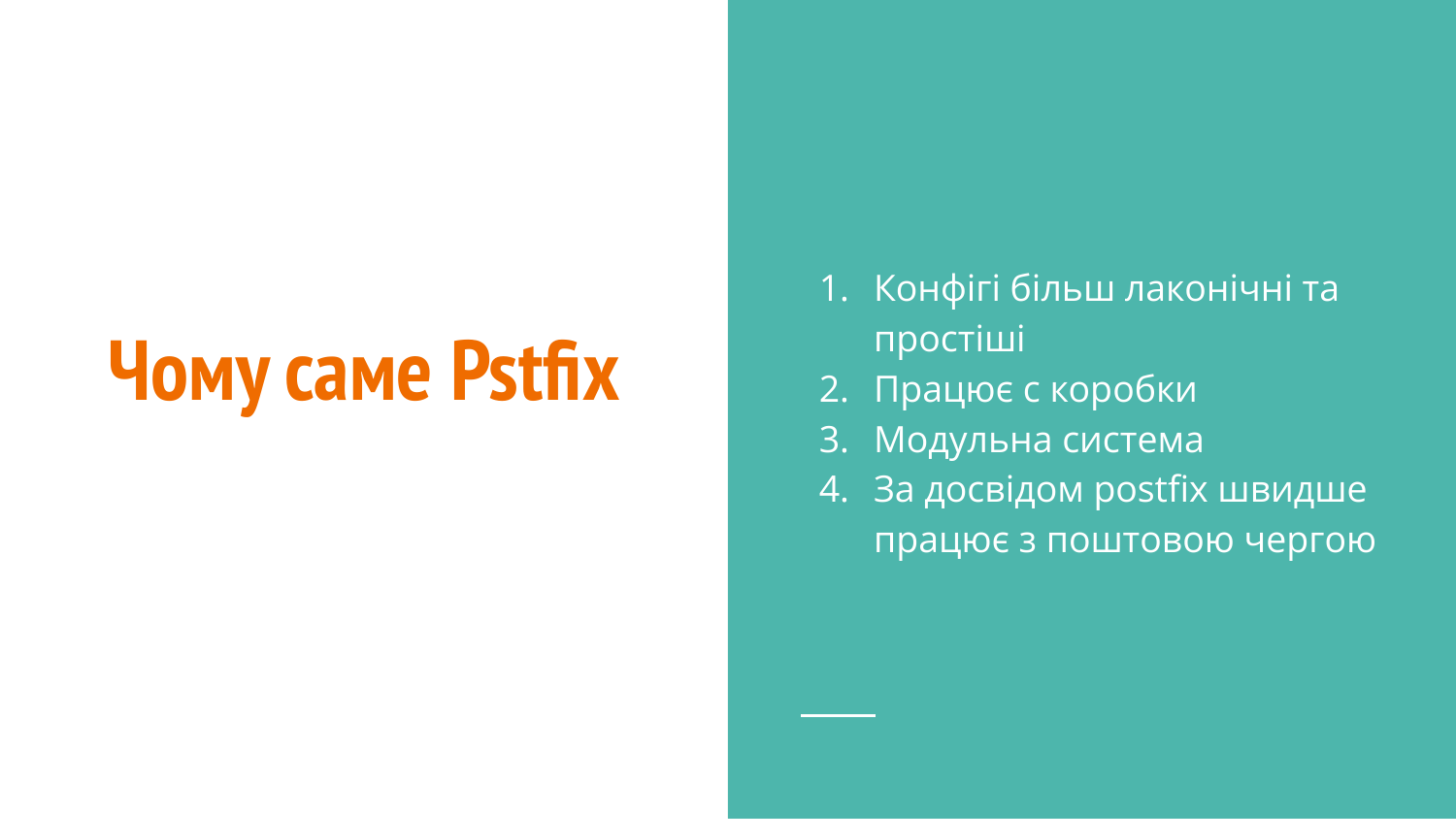

Конфігі більш лаконічні та простіші
Працює с коробки
Модульна система
За досвідом postfix швидше працює з поштовою чергою
# Чому саме Pstfix